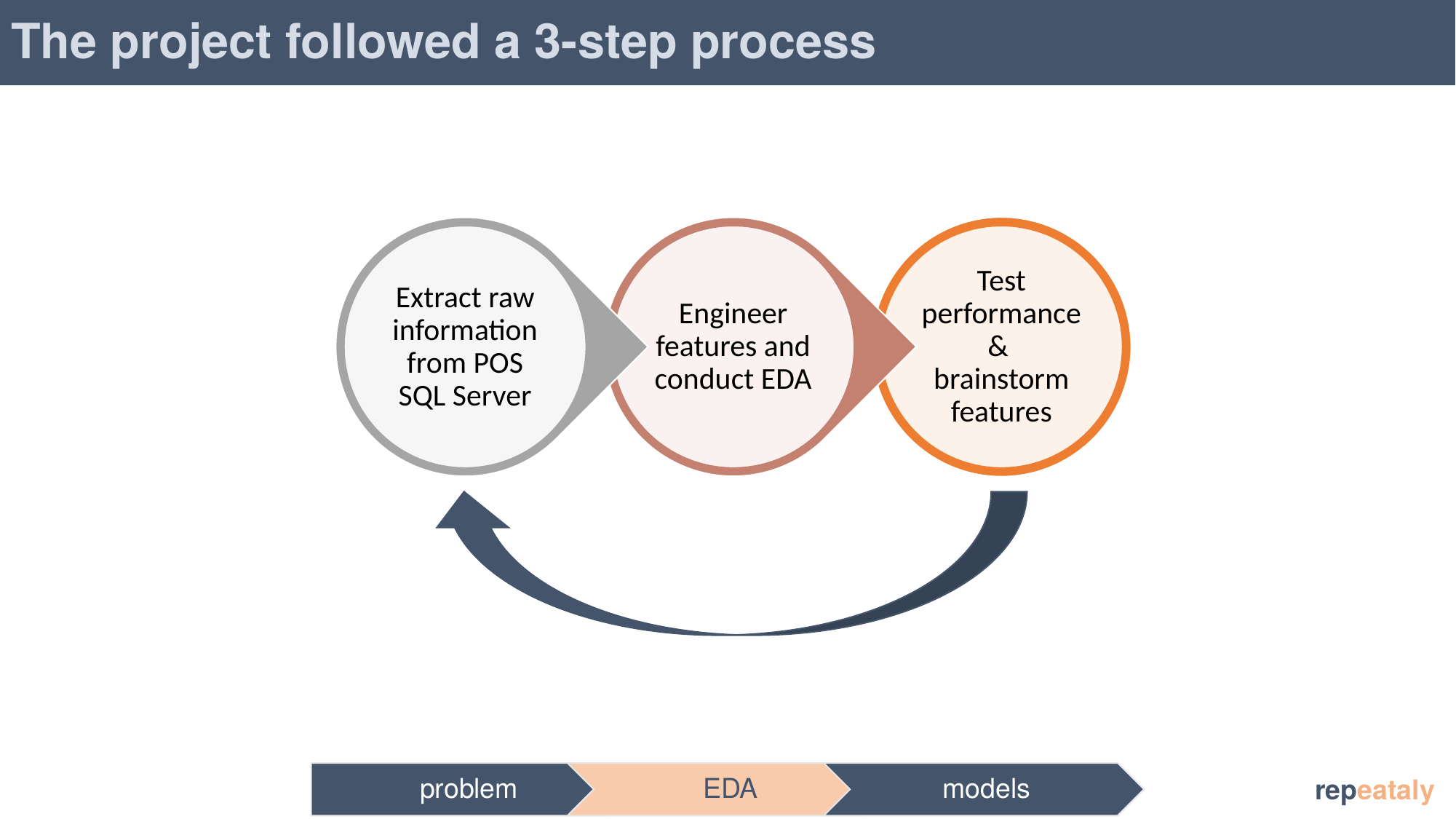

# The project followed a 3-step process
Test performance &
brainstorm features
Engineer features and conduct EDA
Extract raw information from POS SQL Server

problem
EDA
models